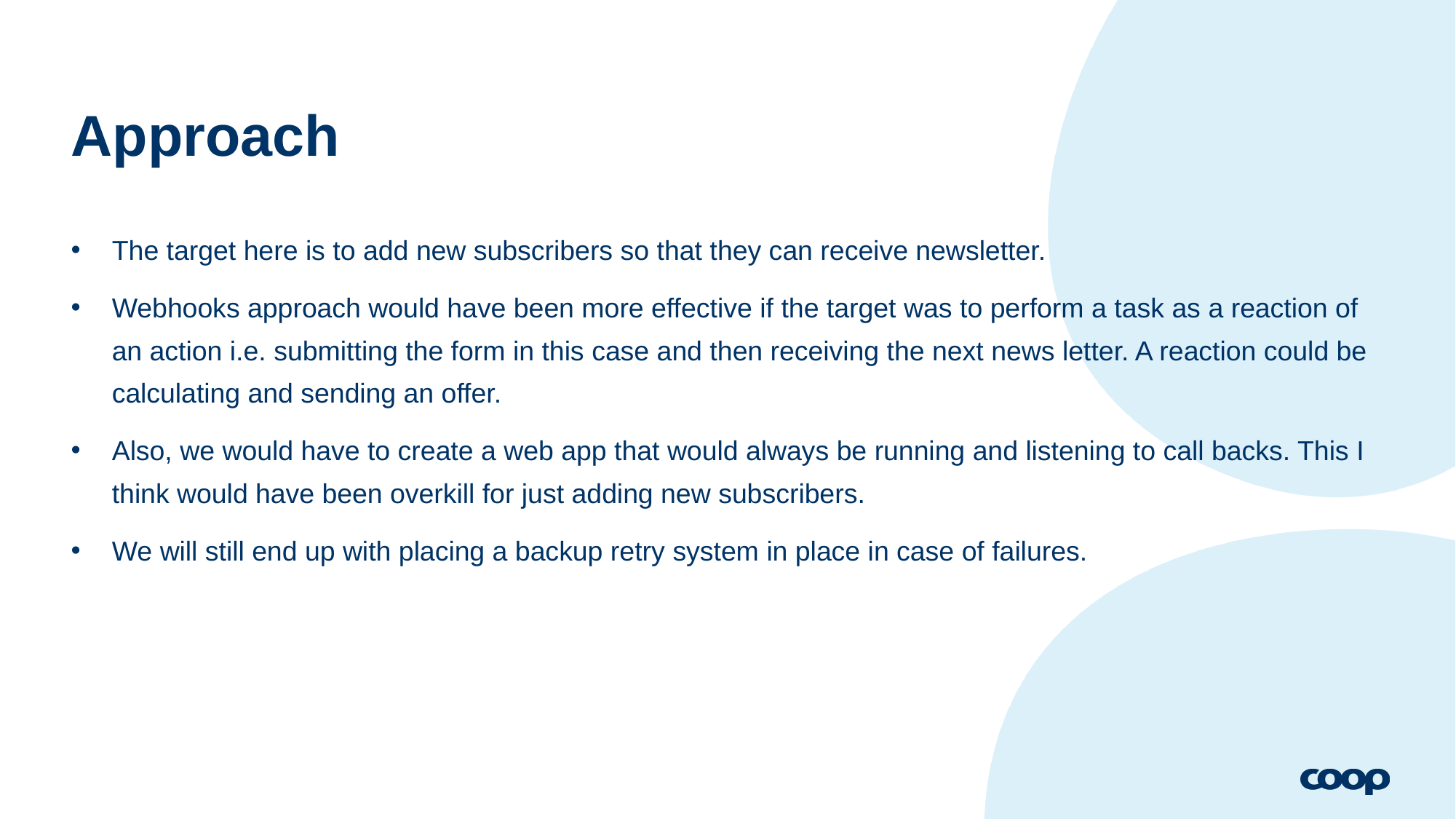

# Approach
The target here is to add new subscribers so that they can receive newsletter.
Webhooks approach would have been more effective if the target was to perform a task as a reaction of an action i.e. submitting the form in this case and then receiving the next news letter. A reaction could be calculating and sending an offer.
Also, we would have to create a web app that would always be running and listening to call backs. This I think would have been overkill for just adding new subscribers.
We will still end up with placing a backup retry system in place in case of failures.